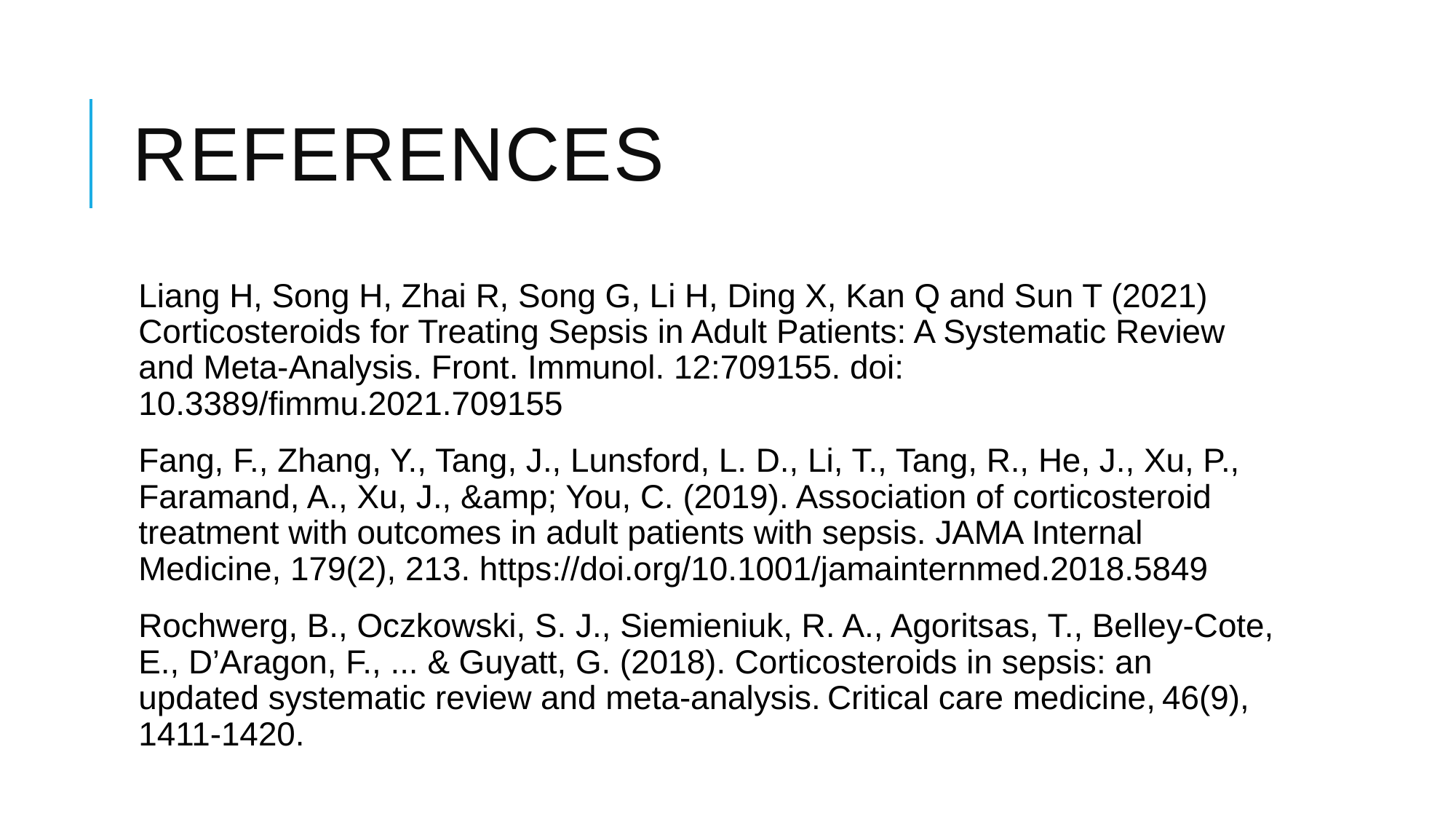

# References
Liang H, Song H, Zhai R, Song G, Li H, Ding X, Kan Q and Sun T (2021) Corticosteroids for Treating Sepsis in Adult Patients: A Systematic Review and Meta-Analysis. Front. Immunol. 12:709155. doi: 10.3389/fimmu.2021.709155
Fang, F., Zhang, Y., Tang, J., Lunsford, L. D., Li, T., Tang, R., He, J., Xu, P., Faramand, A., Xu, J., &amp; You, C. (2019). Association of corticosteroid treatment with outcomes in adult patients with sepsis. JAMA Internal Medicine, 179(2), 213. https://doi.org/10.1001/jamainternmed.2018.5849
Rochwerg, B., Oczkowski, S. J., Siemieniuk, R. A., Agoritsas, T., Belley-Cote, E., D’Aragon, F., ... & Guyatt, G. (2018). Corticosteroids in sepsis: an updated systematic review and meta-analysis. Critical care medicine, 46(9), 1411-1420.